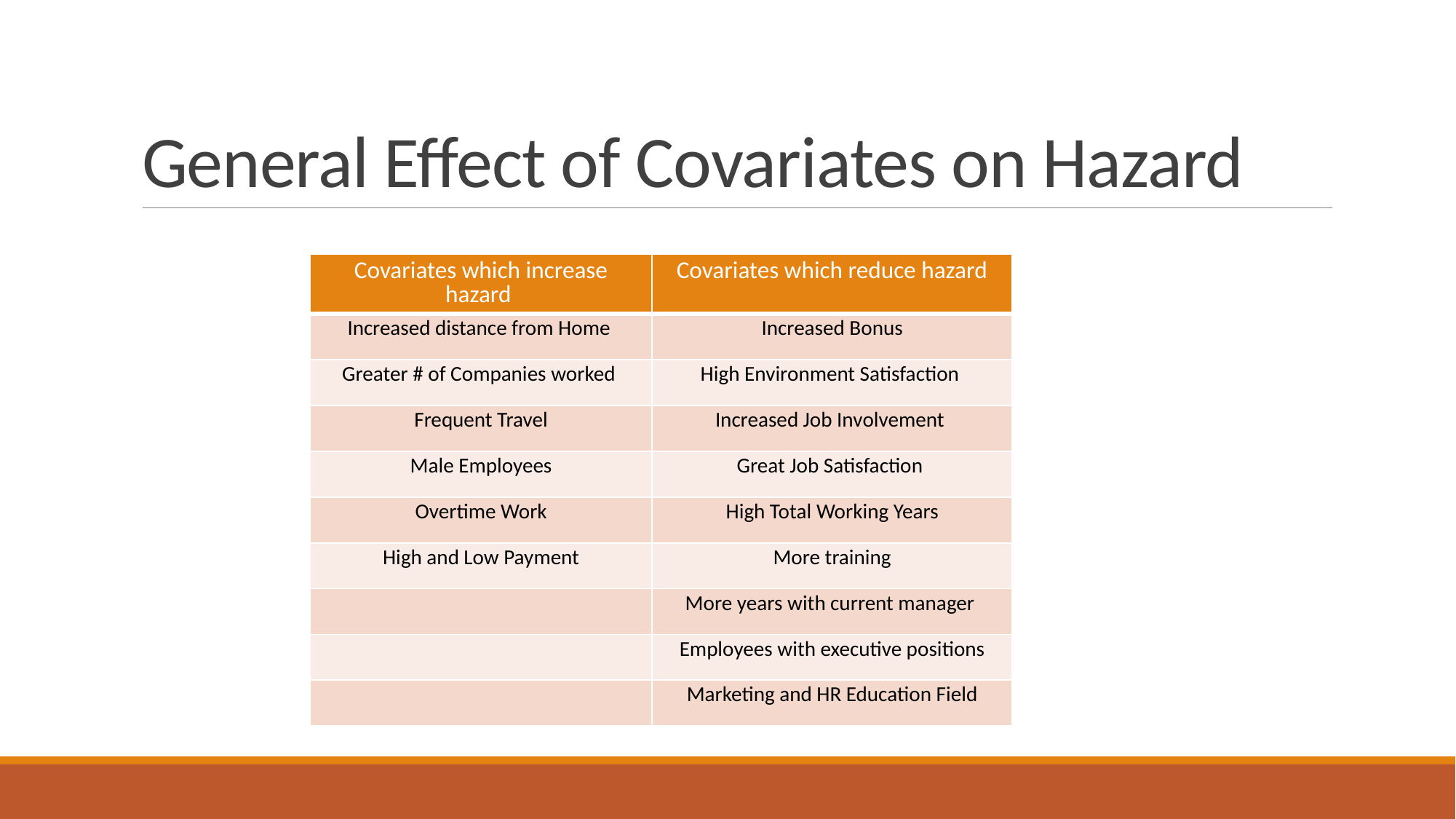

# General Effect of Covariates on Hazard
| Covariates which increase hazard | Covariates which reduce hazard |
| --- | --- |
| Increased distance from Home | Increased Bonus |
| Greater # of Companies worked | High Environment Satisfaction |
| Frequent Travel | Increased Job Involvement |
| Male Employees | Great Job Satisfaction |
| Overtime Work | High Total Working Years |
| High and Low Payment | More training |
|  | More years with current manager |
|  | Employees with executive positions |
|  | Marketing and HR Education Field |